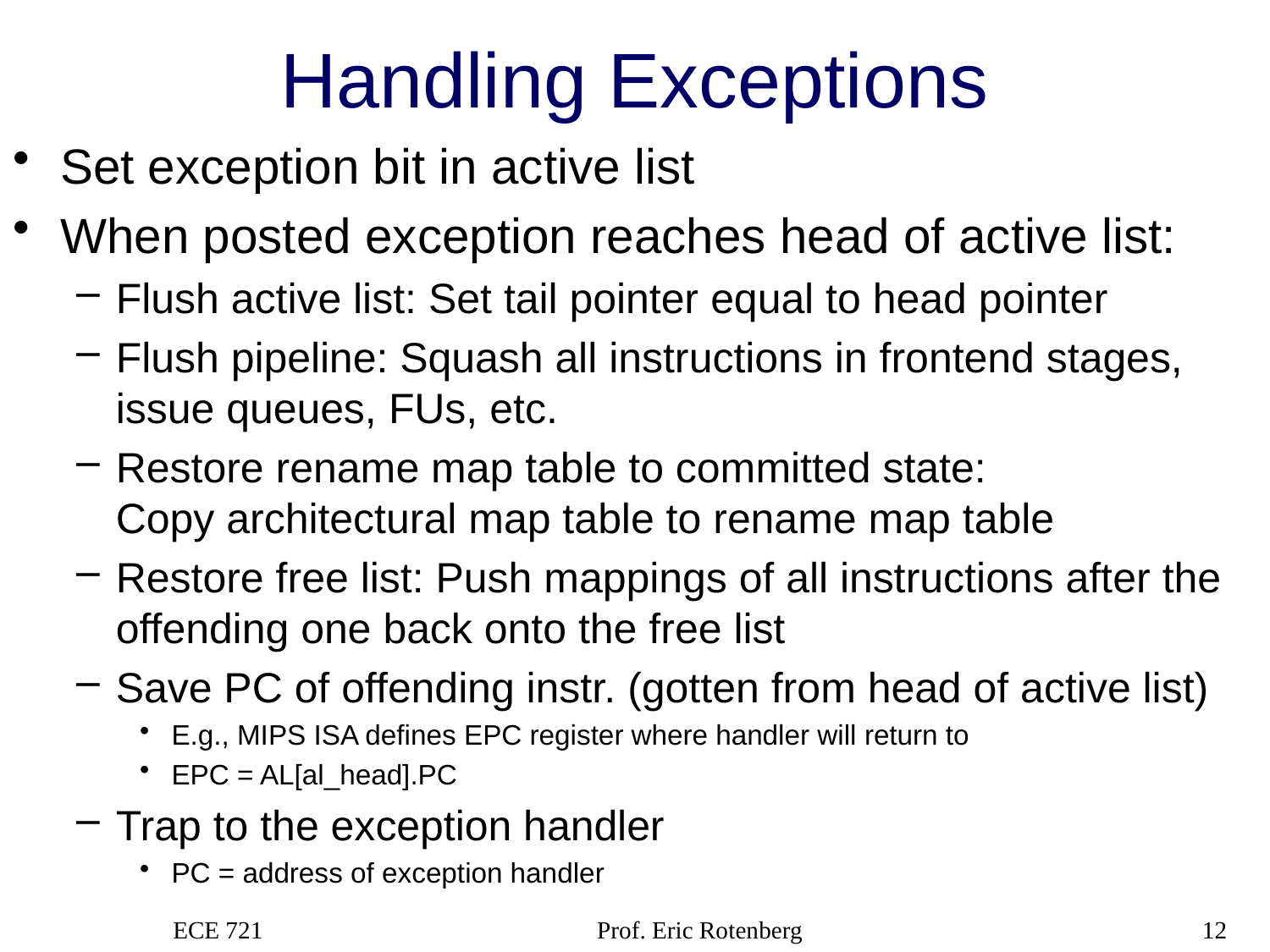

# Handling Exceptions
Set exception bit in active list
When posted exception reaches head of active list:
Flush active list: Set tail pointer equal to head pointer
Flush pipeline: Squash all instructions in frontend stages, issue queues, FUs, etc.
Restore rename map table to committed state:
Copy architectural map table to rename map table
Restore free list: Push mappings of all instructions after the offending one back onto the free list
Save PC of offending instr. (gotten from head of active list)
E.g., MIPS ISA defines EPC register where handler will return to
EPC = AL[al_head].PC
Trap to the exception handler
PC = address of exception handler
ECE 721
Prof. Eric Rotenberg
12